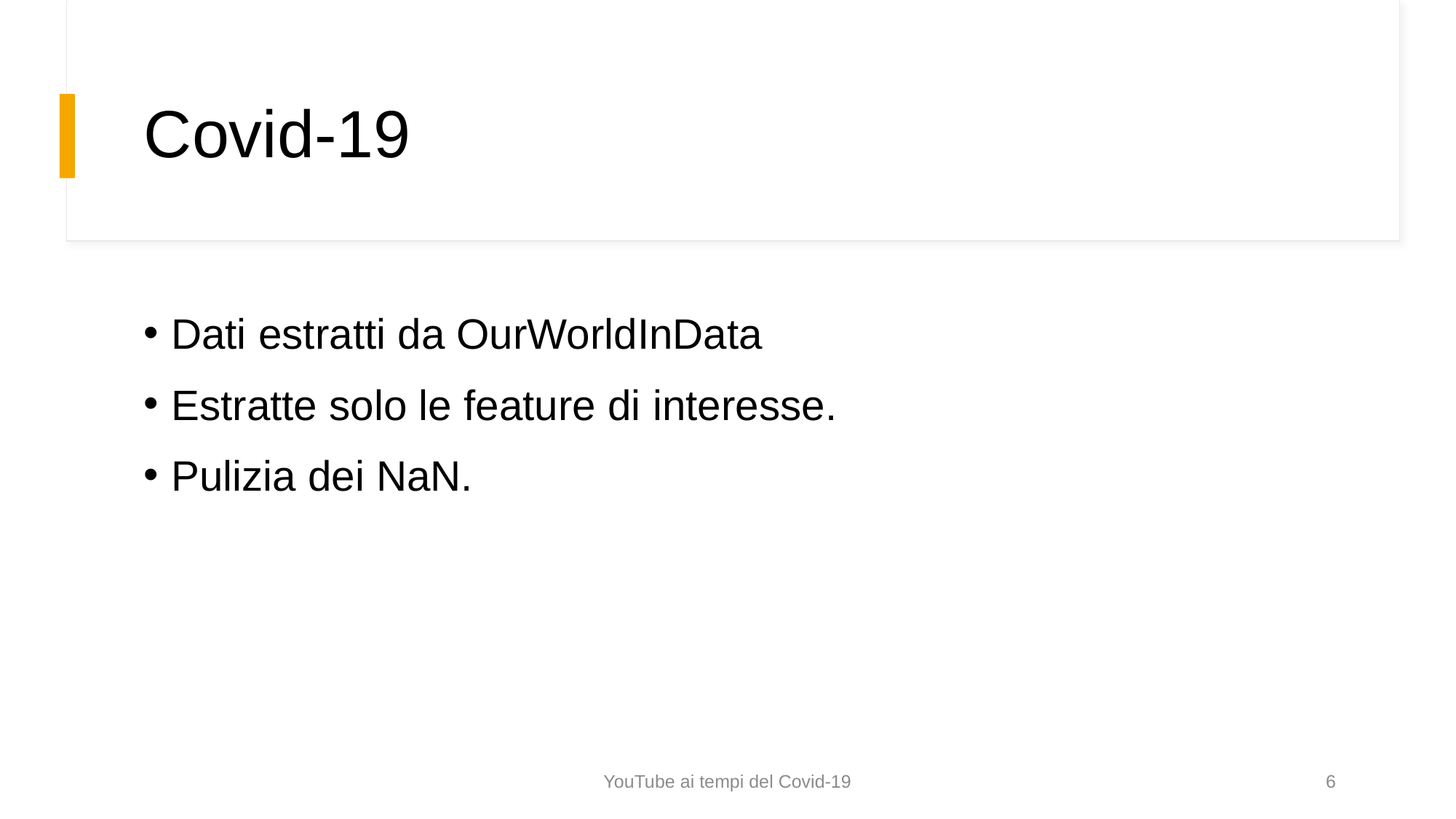

# Covid-19
Dati estratti da OurWorldInData
Estratte solo le feature di interesse.
Pulizia dei NaN.
YouTube ai tempi del Covid-19
6